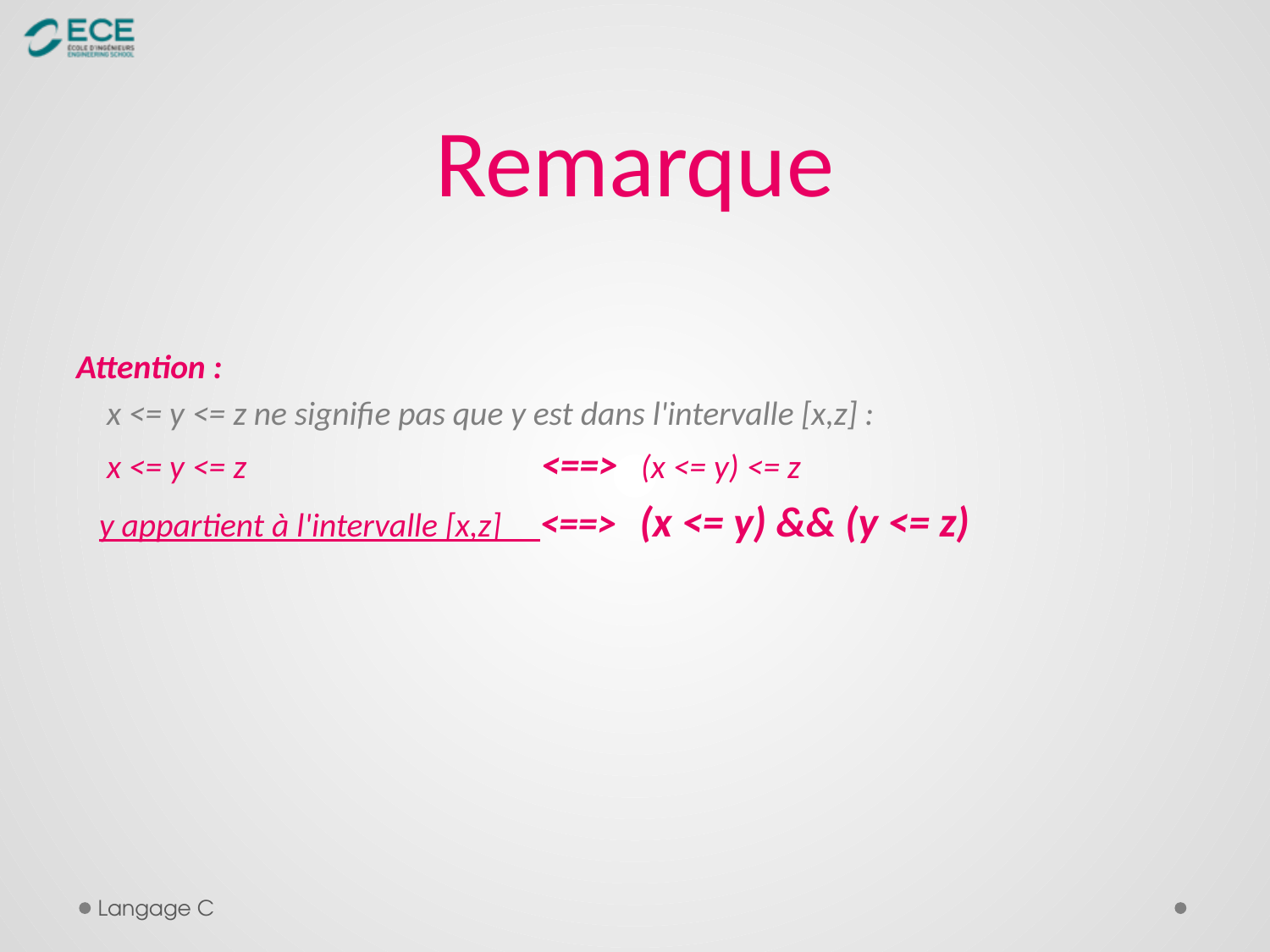

# Remarque

Attention :
    x <= y <= z ne signifie pas que y est dans l'intervalle [x,z] :
    x <= y <= z       		           <==>   (x <= y) <= z
   y appartient à l'intervalle [x,z]     <==>   (x <= y) && (y <= z)
Langage C
40